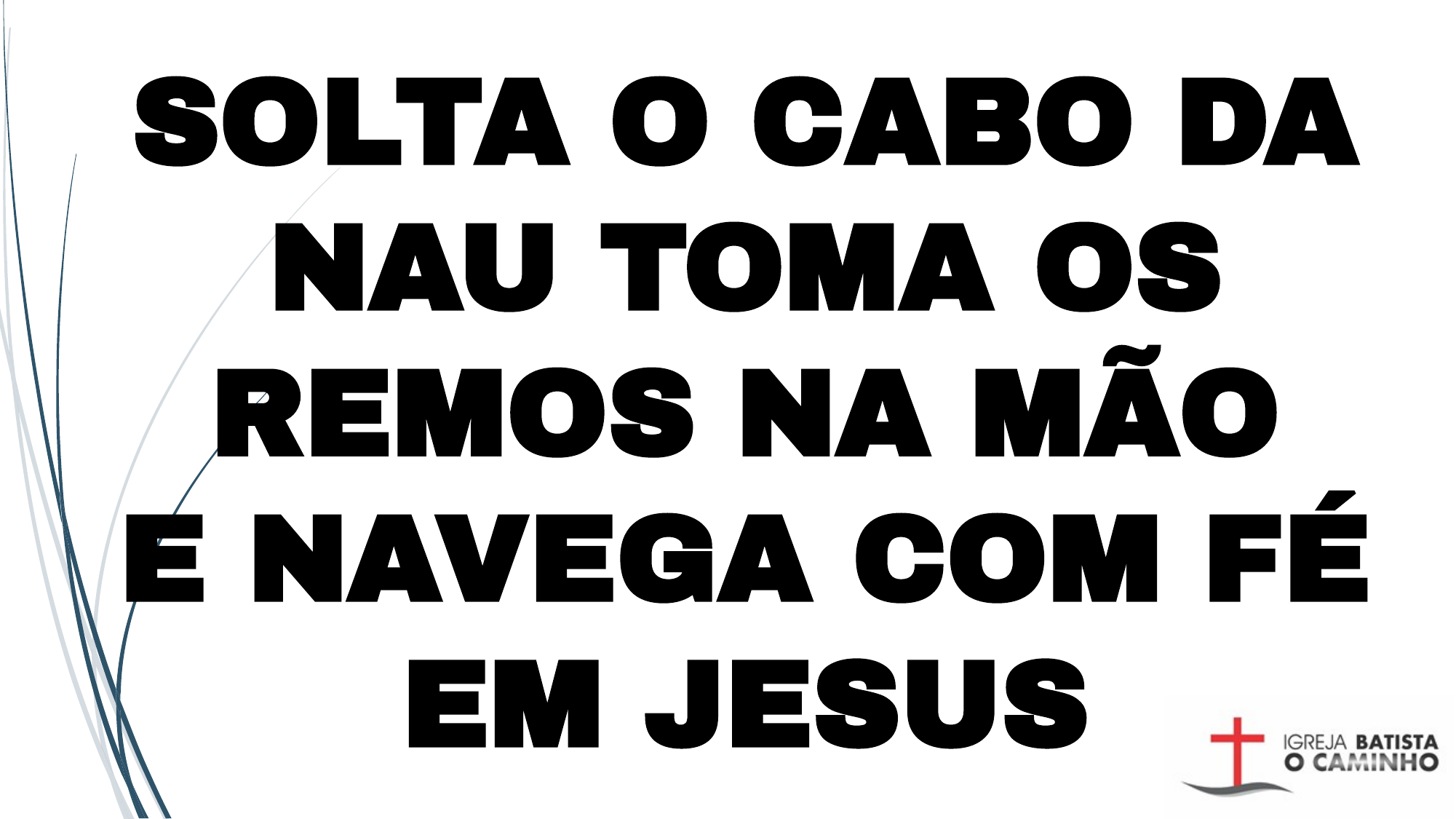

SOLTA O CABO DA NAU TOMA OS REMOS NA MÃO
E NAVEGA COM FÉ EM JESUS
#